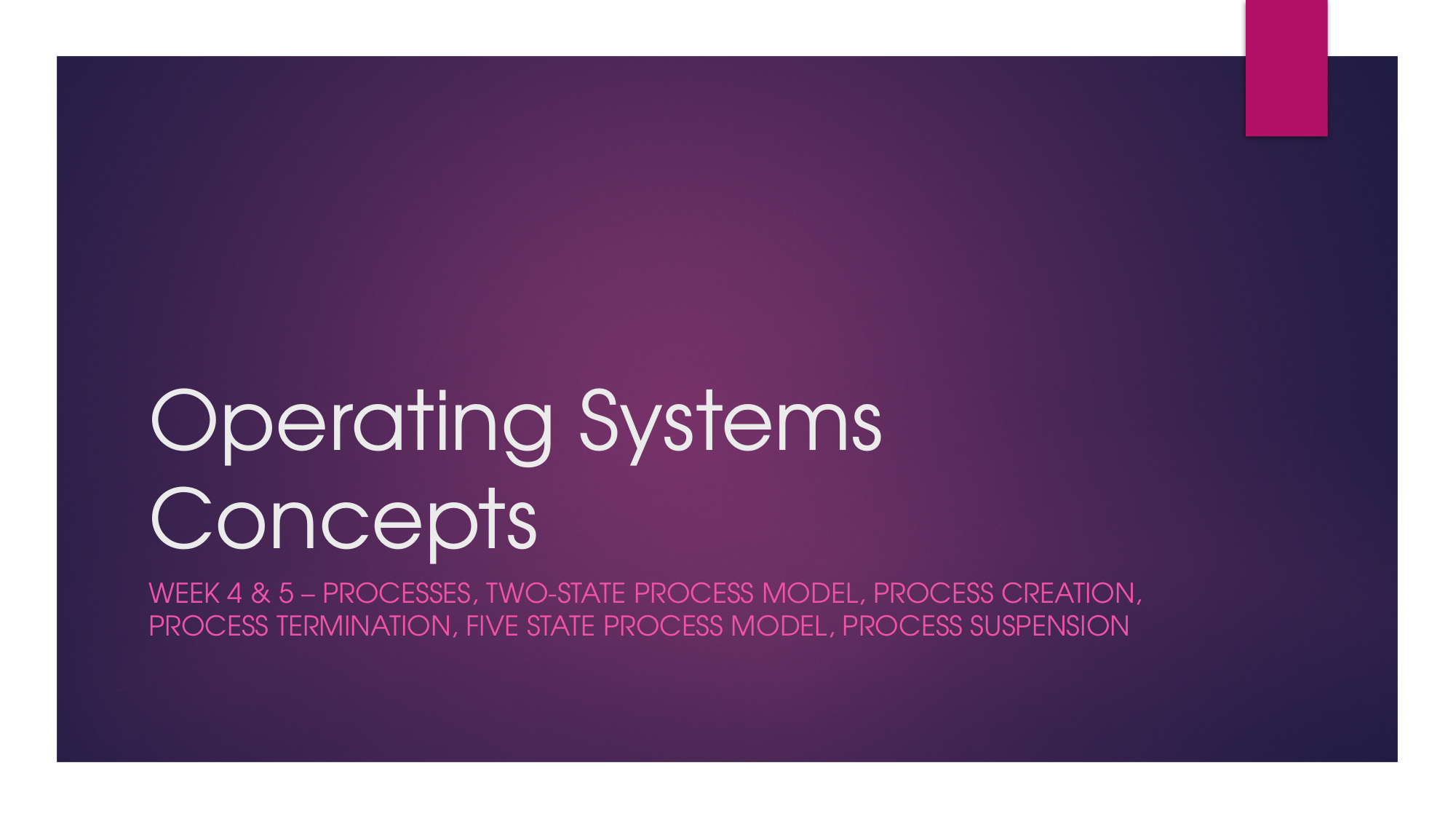

# Operating Systems Concepts
Week 4 & 5 – Processes, Two-State Process Model, Process creation, process termination, Five state process model, Process suspension